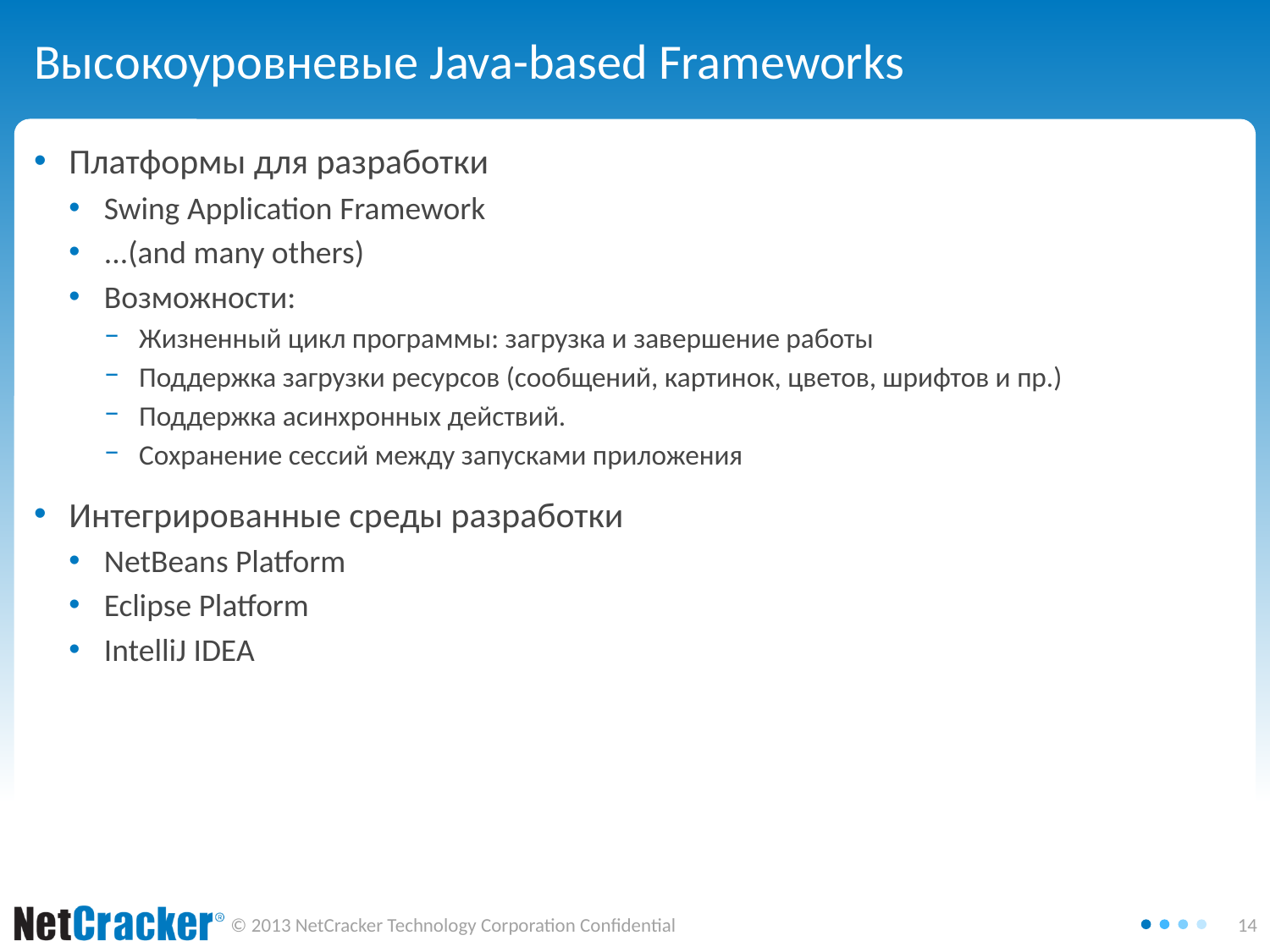

# Высокоуровневые Java-based Frameworks
Платформы для разработки
Swing Application Framework
...(and many others)
Возможности:
Жизненный цикл программы: загрузка и завершение работы
Поддержка загрузки ресурсов (сообщений, картинок, цветов, шрифтов и пр.)‏
Поддержка асинхронных действий.
Сохранение сессий между запусками приложения
Интегрированные среды разработки
NetBeans Platform
Eclipse Platform
IntelliJ IDEA